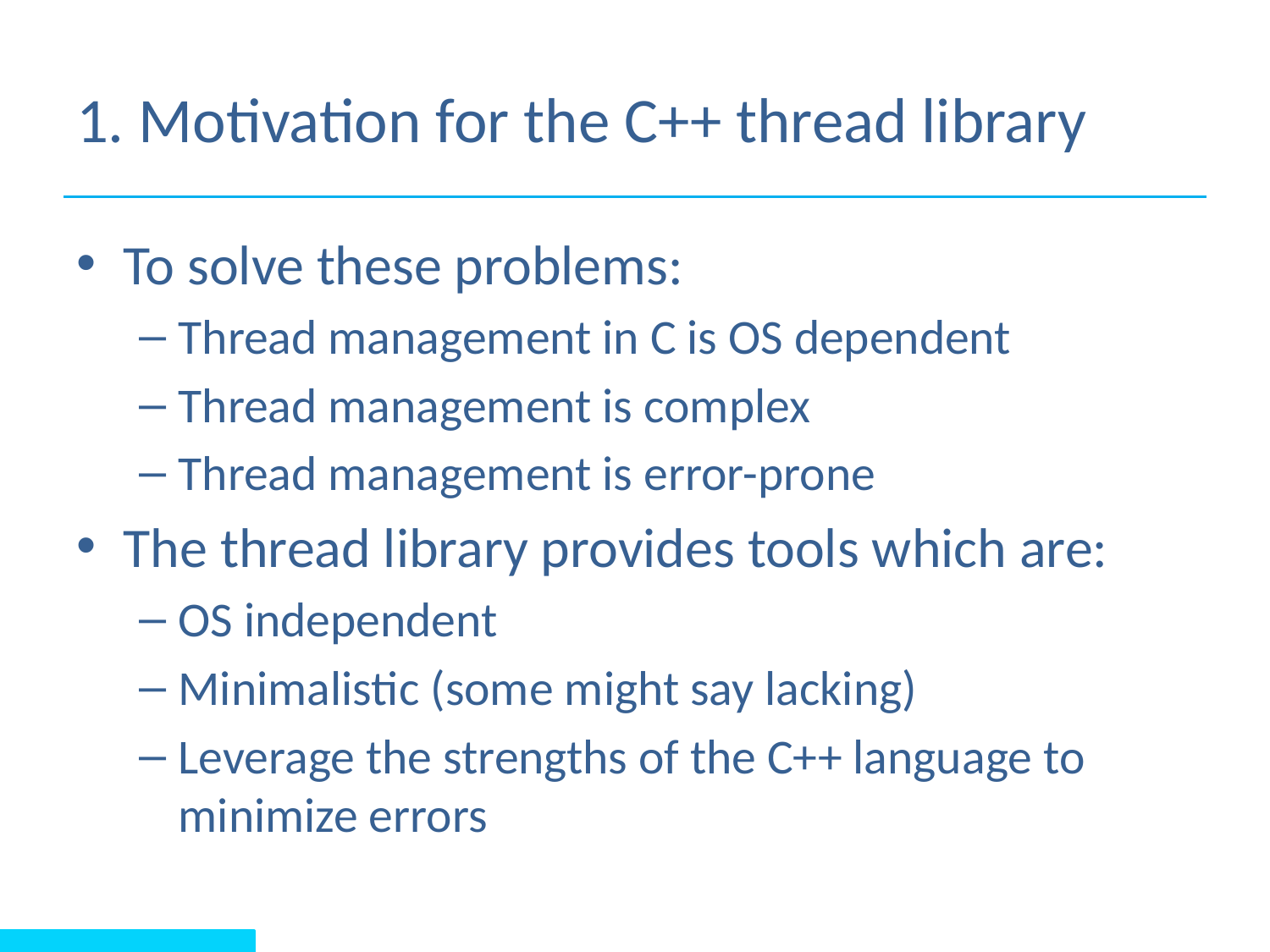

# 1. Motivation for the C++ thread library
To solve these problems:
Thread management in C is OS dependent
Thread management is complex
Thread management is error-prone
The thread library provides tools which are:
OS independent
Minimalistic (some might say lacking)
Leverage the strengths of the C++ language to minimize errors